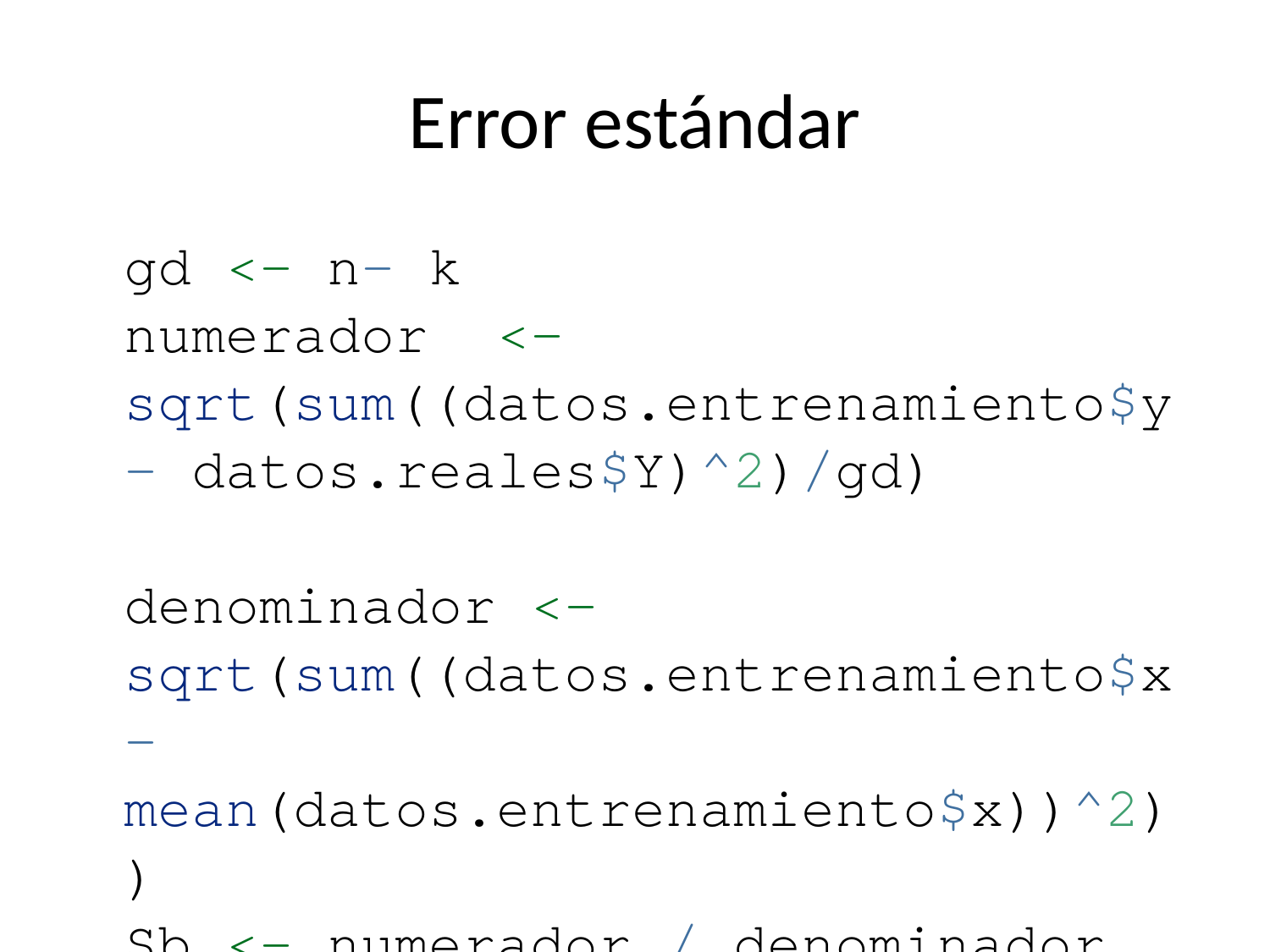

# Error estándar
gd <- n- k
numerador  <- sqrt(sum((datos.entrenamiento$y- datos.reales$Y)^2)/gd)
denominador <- sqrt(sum((datos.entrenamiento$x - mean(datos.entrenamiento$x))^2))
Sb <- numerador / denominador
Sb
## [1] 0.2372913
Valor de t
t <- b / Sb
t
##        x
## 4.362865